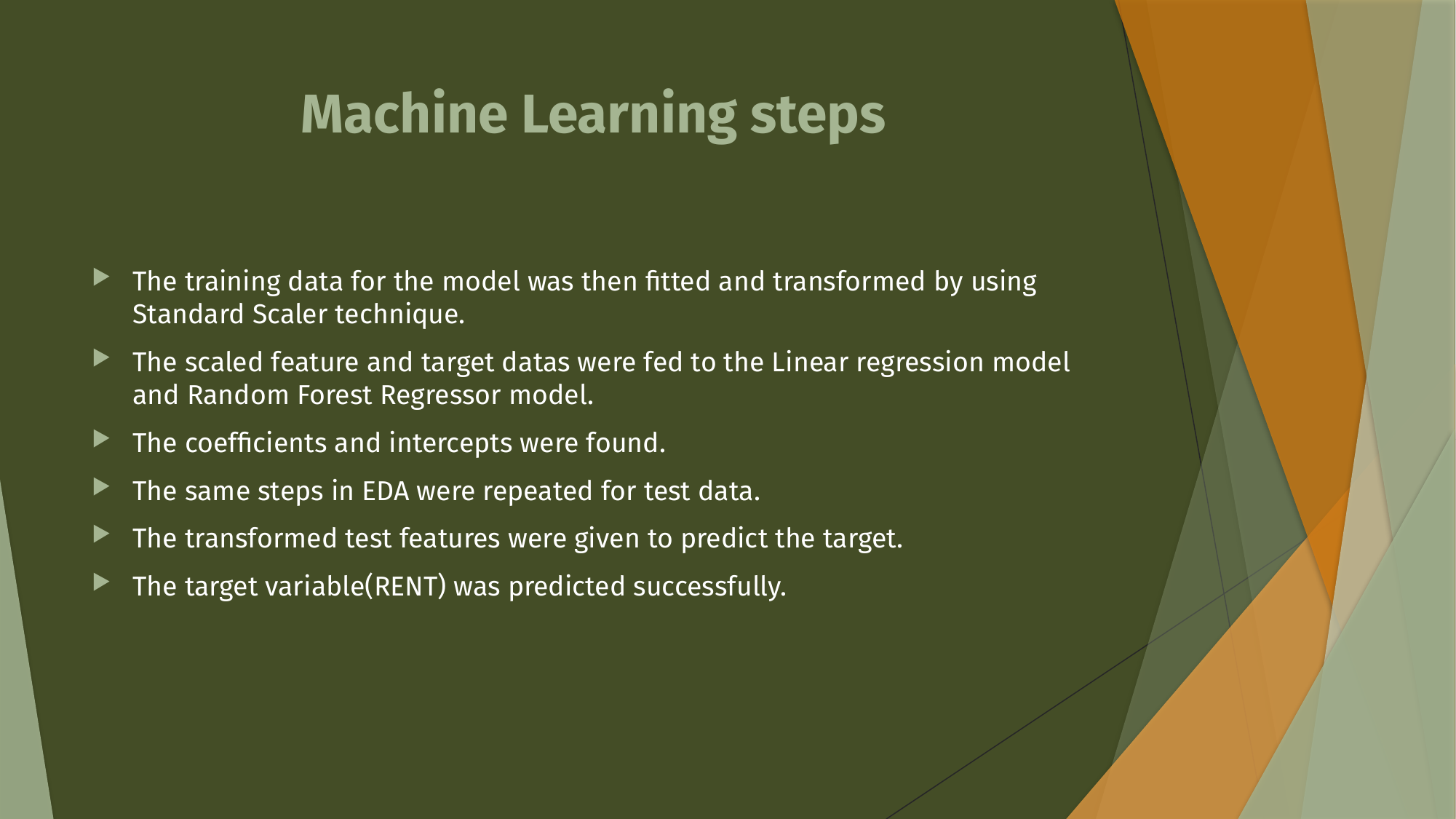

# Machine Learning steps
The training data for the model was then fitted and transformed by using Standard Scaler technique.
The scaled feature and target datas were fed to the Linear regression model and Random Forest Regressor model.
The coefficients and intercepts were found.
The same steps in EDA were repeated for test data.
The transformed test features were given to predict the target.
The target variable(RENT) was predicted successfully.